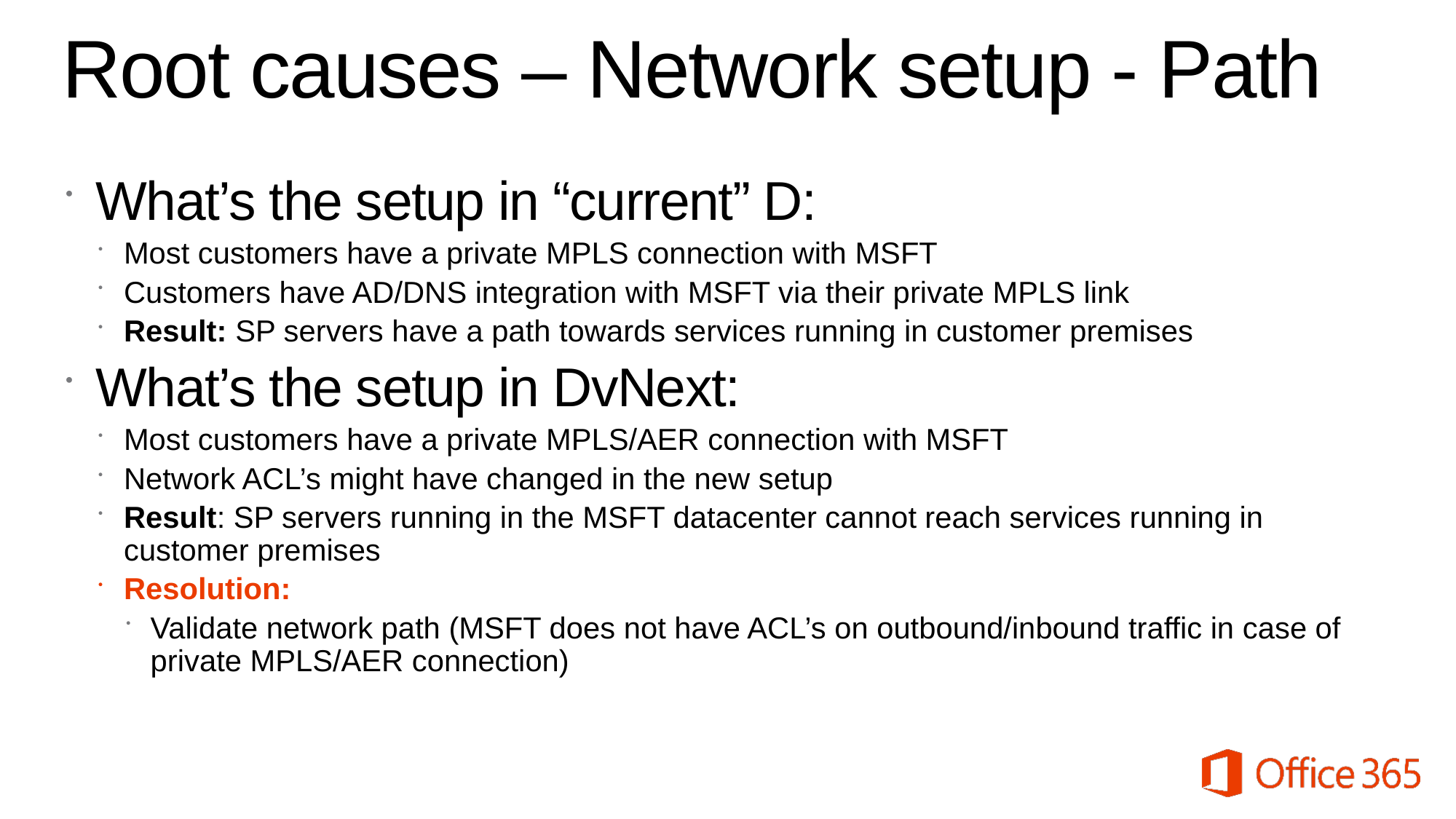

# Root causes – Network setup - Path
What’s the setup in “current” D:
Most customers have a private MPLS connection with MSFT
Customers have AD/DNS integration with MSFT via their private MPLS link
Result: SP servers have a path towards services running in customer premises
What’s the setup in DvNext:
Most customers have a private MPLS/AER connection with MSFT
Network ACL’s might have changed in the new setup
Result: SP servers running in the MSFT datacenter cannot reach services running in customer premises
Resolution:
Validate network path (MSFT does not have ACL’s on outbound/inbound traffic in case of private MPLS/AER connection)